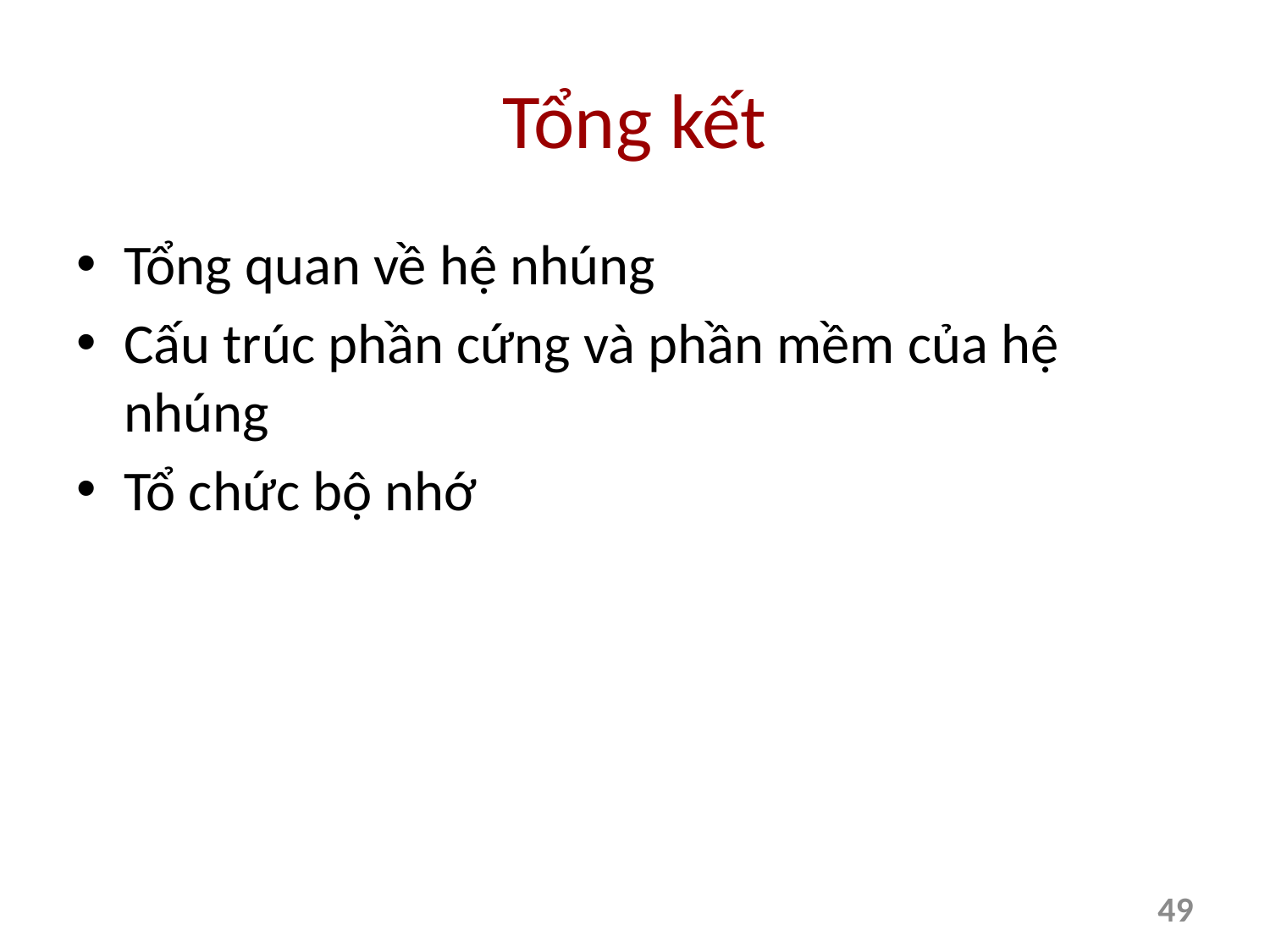

# Tổng kết
Tổng quan về hệ nhúng
Cấu trúc phần cứng và phần mềm của hệ nhúng
Tổ chức bộ nhớ
49